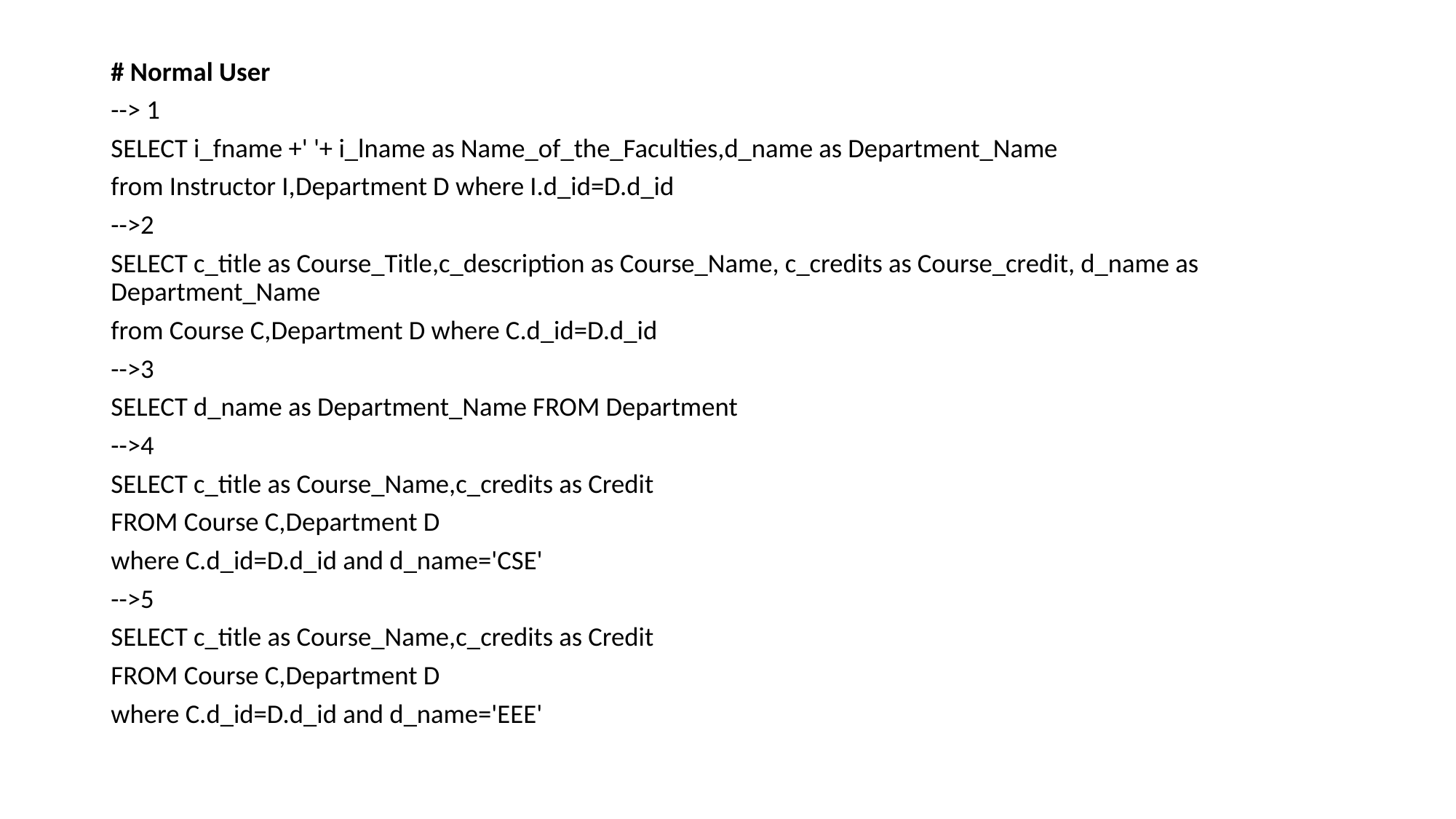

# Normal User
--> 1
SELECT i_fname +' '+ i_lname as Name_of_the_Faculties,d_name as Department_Name
from Instructor I,Department D where I.d_id=D.d_id
-->2
SELECT c_title as Course_Title,c_description as Course_Name, c_credits as Course_credit, d_name as Department_Name
from Course C,Department D where C.d_id=D.d_id
-->3
SELECT d_name as Department_Name FROM Department
-->4
SELECT c_title as Course_Name,c_credits as Credit
FROM Course C,Department D
where C.d_id=D.d_id and d_name='CSE'
-->5
SELECT c_title as Course_Name,c_credits as Credit
FROM Course C,Department D
where C.d_id=D.d_id and d_name='EEE'